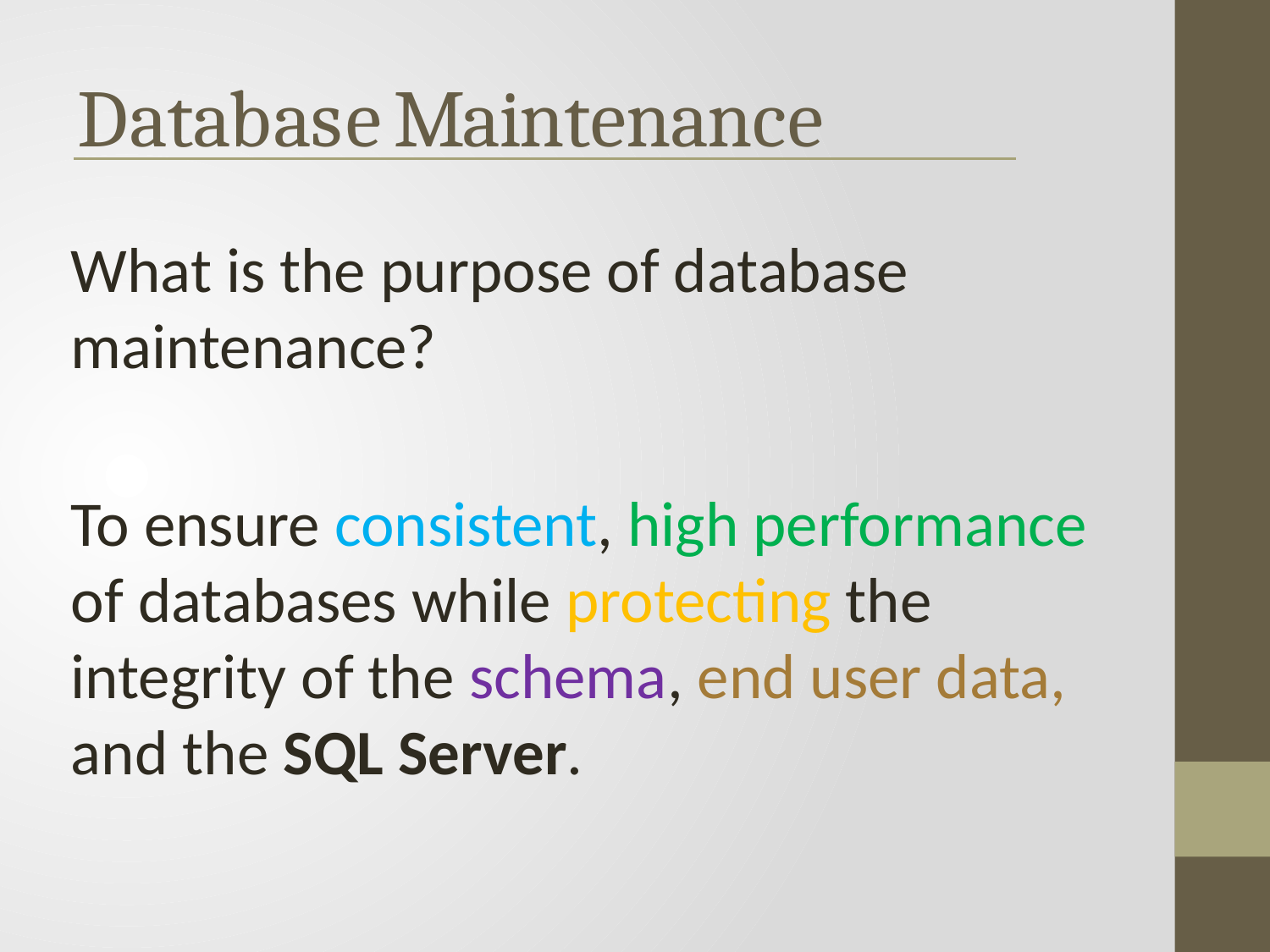

# Database Maintenance
What is the purpose of database maintenance?

To ensure consistent, high performance of databases while protecting the integrity of the schema, end user data, and the SQL Server.